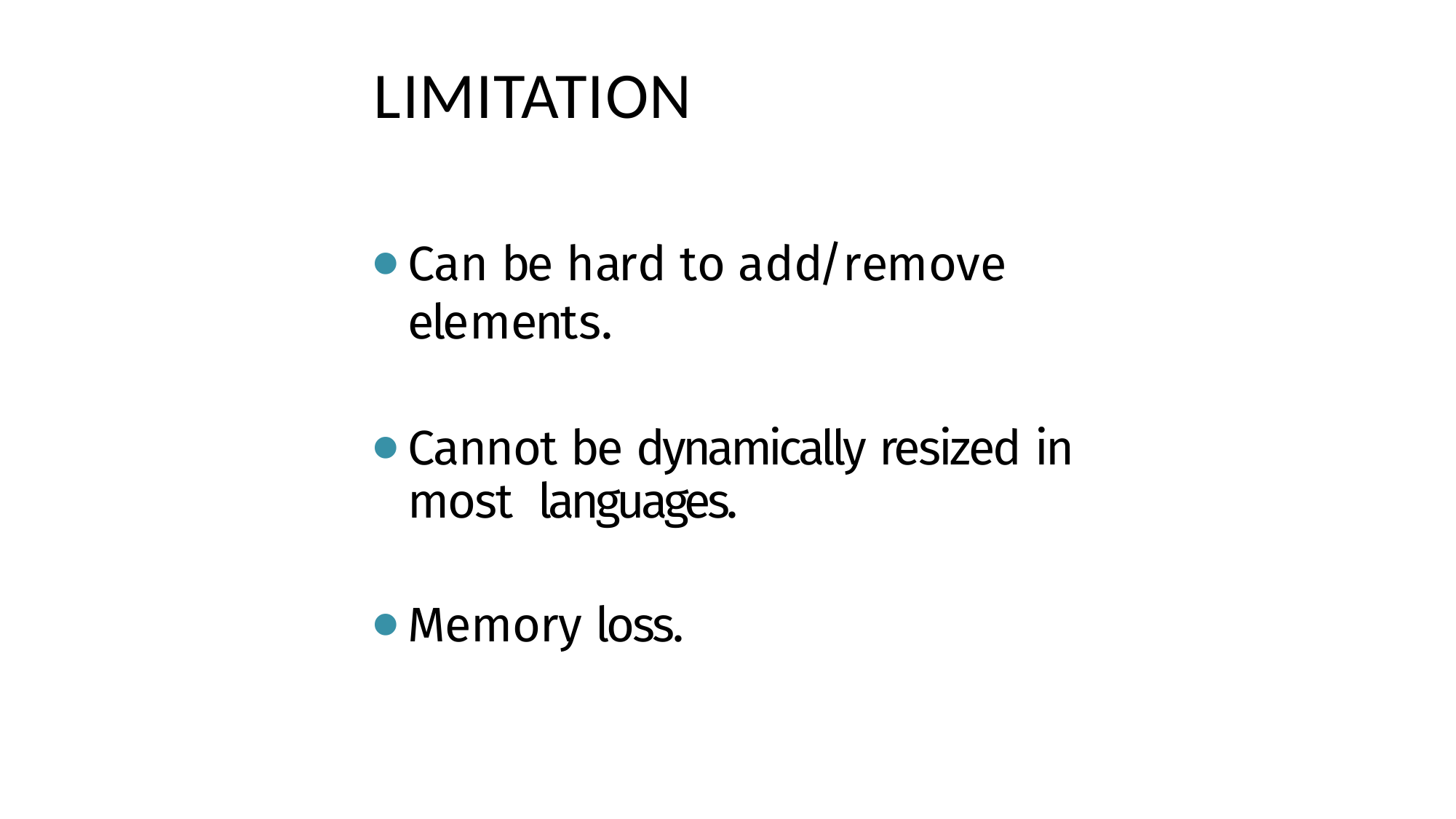

# LIMITATION
Can be hard to add/remove elements.

Cannot be dynamically resized in most  languages.

Memory loss.